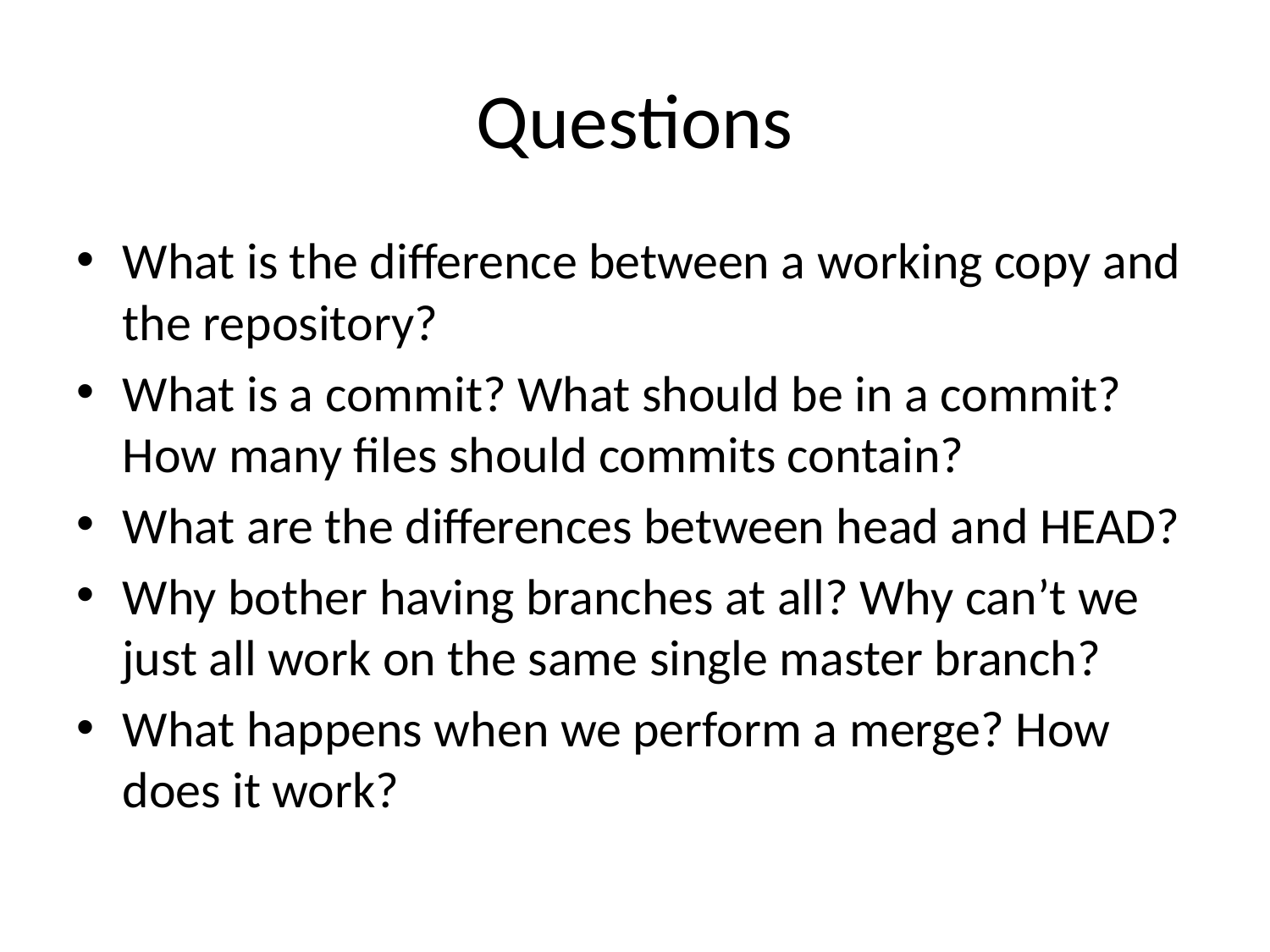

# Questions
What is the difference between a working copy and the repository?
What is a commit? What should be in a commit? How many files should commits contain?
What are the differences between head and HEAD?
Why bother having branches at all? Why can’t we just all work on the same single master branch?
What happens when we perform a merge? How does it work?